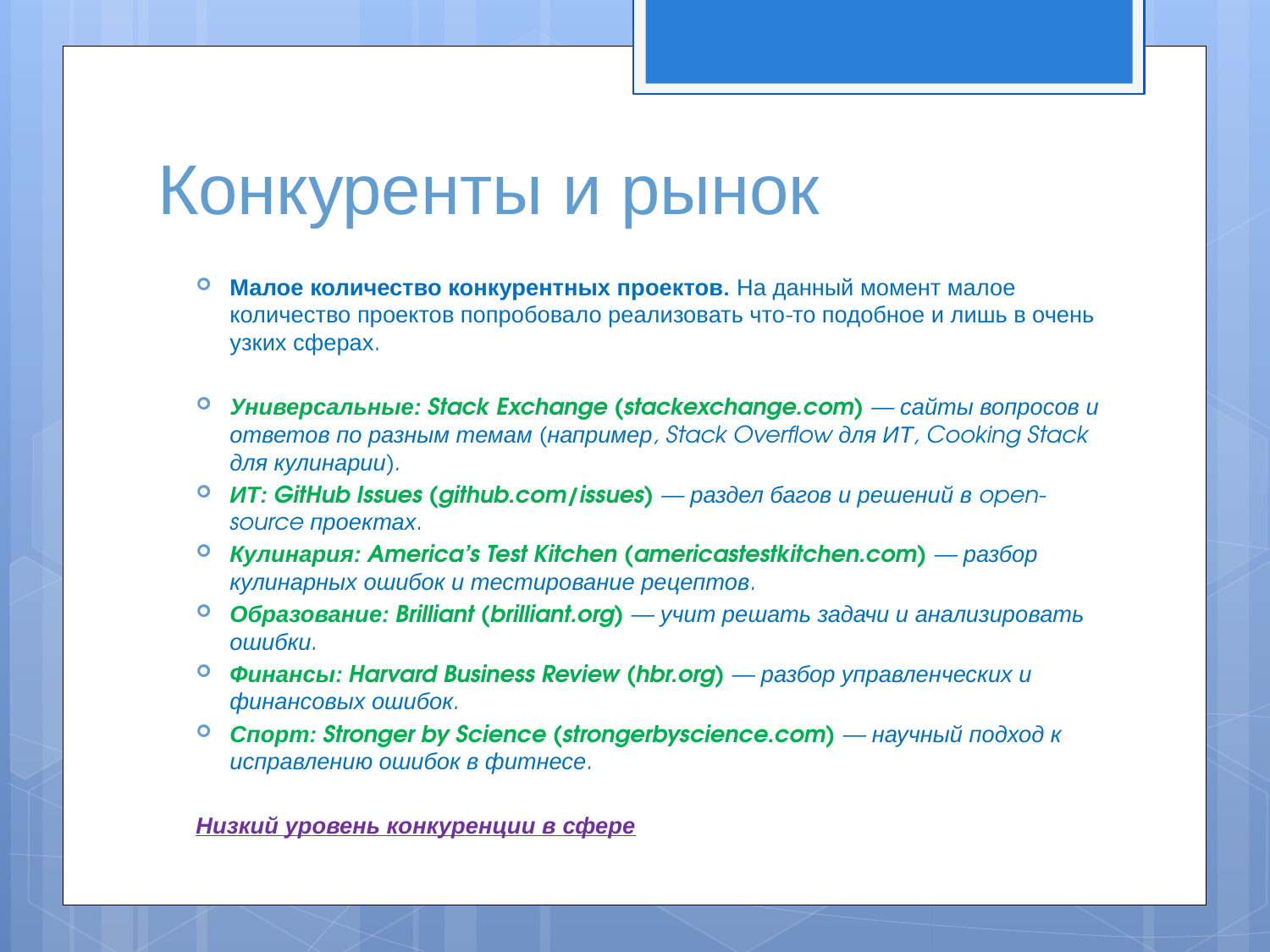

# Конкуренты и рынок
Малое количество конкурентных проектов. На данный момент малое количество проектов попробовало реализовать что-то подобное и лишь в очень узких сферах.

Универсальные: Stack Exchange (stackexchange.com) — сайты вопросов и ответов по разным темам (например, Stack Overflow для ИТ, Cooking Stack для кулинарии).
ИТ: GitHub Issues (github.com/issues) — раздел багов и решений в open-source проектах.
Кулинария: America’s Test Kitchen (americastestkitchen.com) — разбор кулинарных ошибок и тестирование рецептов.
Образование: Brilliant (brilliant.org) — учит решать задачи и анализировать ошибки.
Финансы: Harvard Business Review (hbr.org) — разбор управленческих и финансовых ошибок.
Спорт: Stronger by Science (strongerbyscience.com) — научный подход к исправлению ошибок в фитнесе.

Низкий уровень конкуренции в сфере